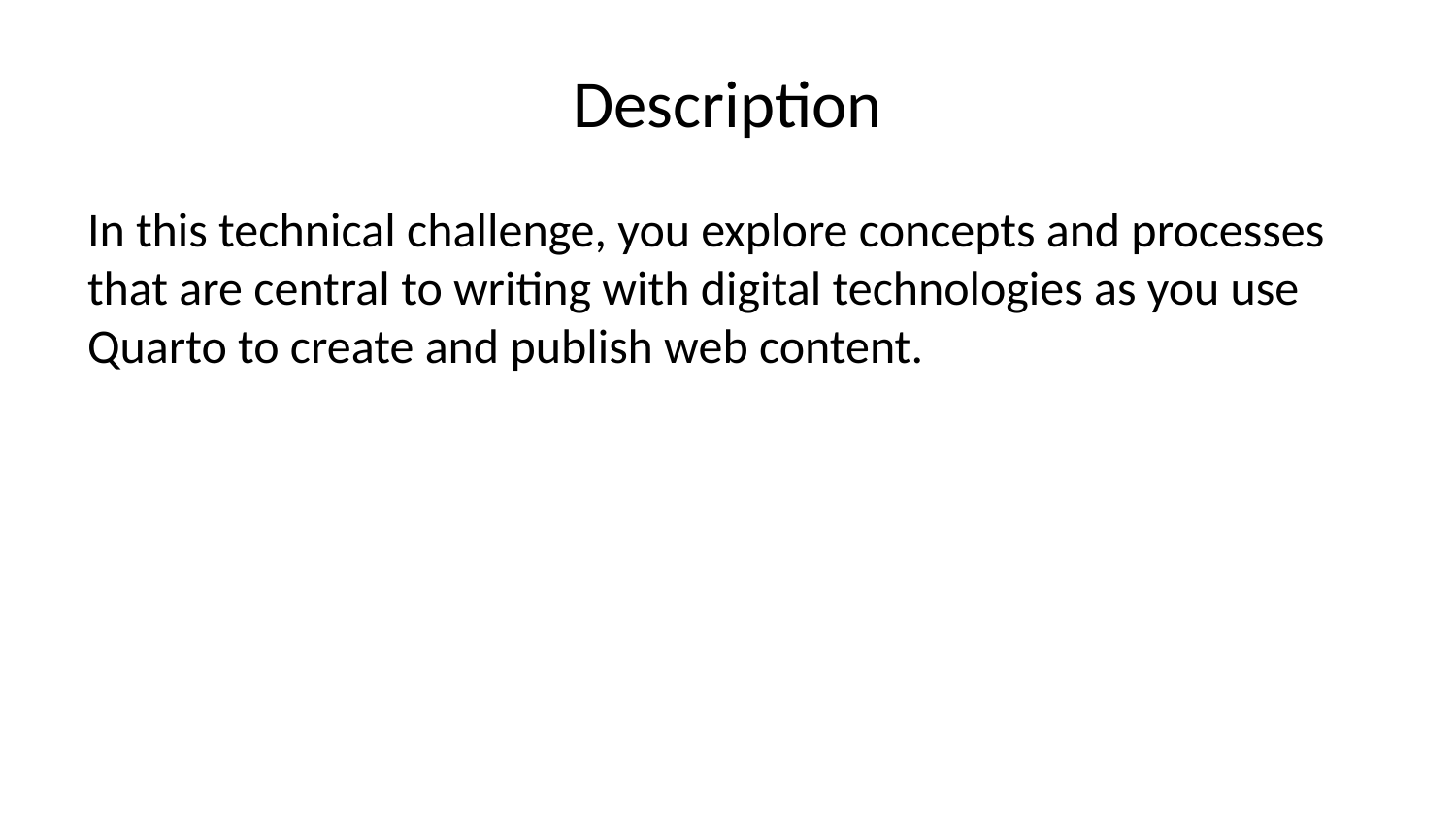

# Description
In this technical challenge, you explore concepts and processes that are central to writing with digital technologies as you use Quarto to create and publish web content.